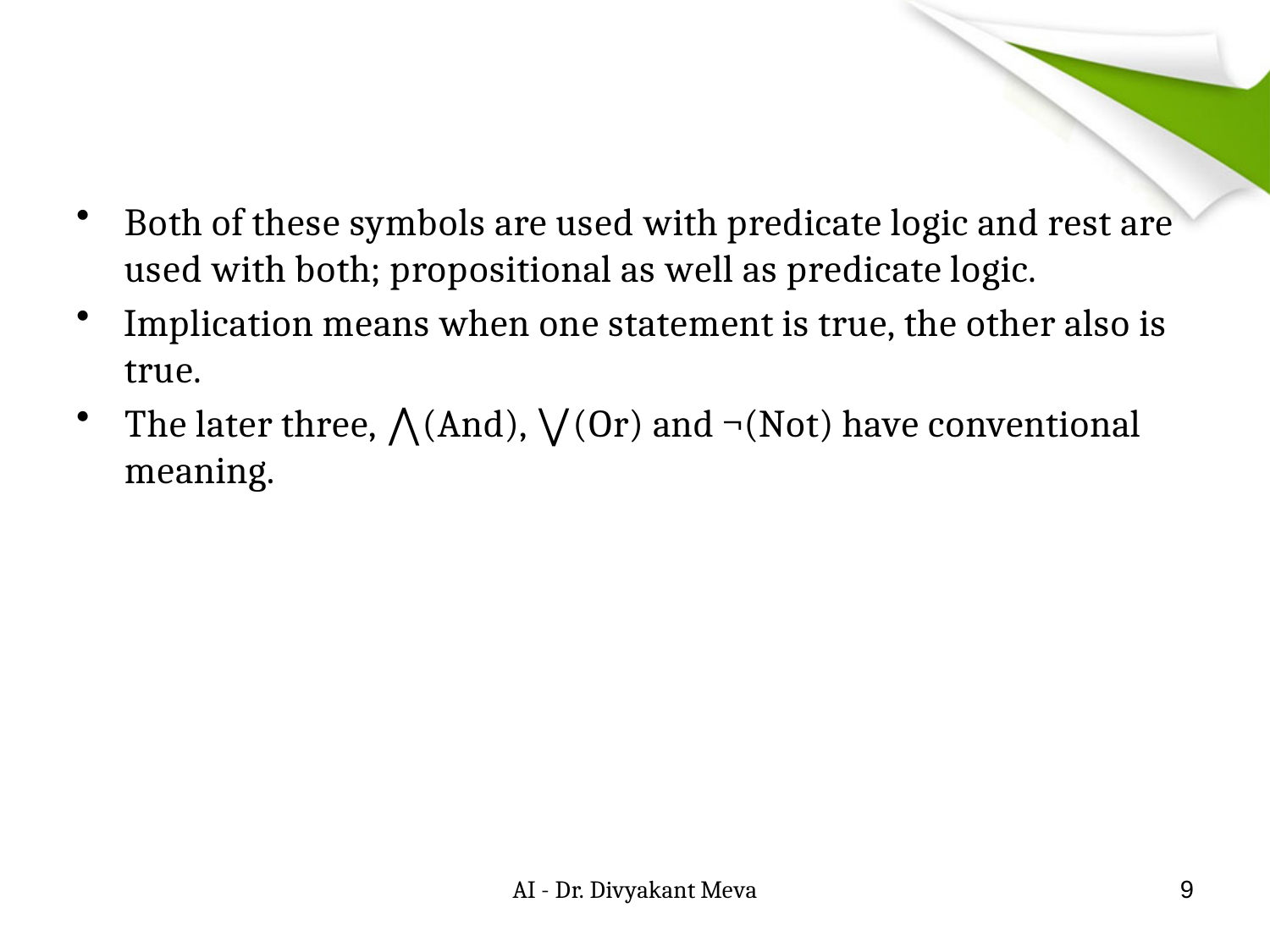

#
Both of these symbols are used with predicate logic and rest are used with both; propositional as well as predicate logic.
Implication means when one statement is true, the other also is true.
The later three, ⋀(And), ⋁(Or) and ¬(Not) have conventional meaning.

AI - Dr. Divyakant Meva
9